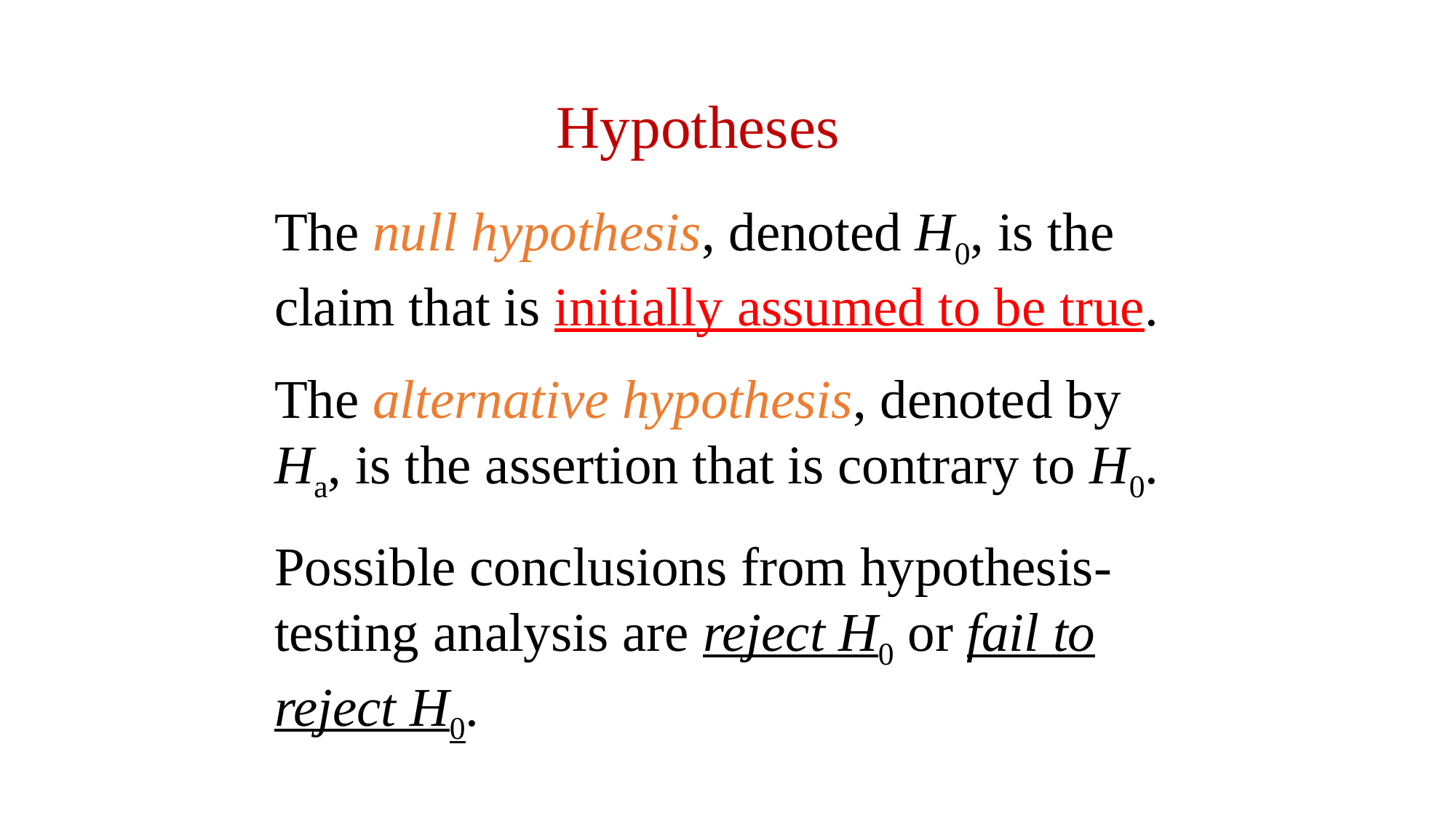

Hypotheses
The null hypothesis, denoted H0, is the claim that is initially assumed to be true.
The alternative hypothesis, denoted by Ha, is the assertion that is contrary to H0.
Possible conclusions from hypothesis-testing analysis are reject H0 or fail to reject H0.